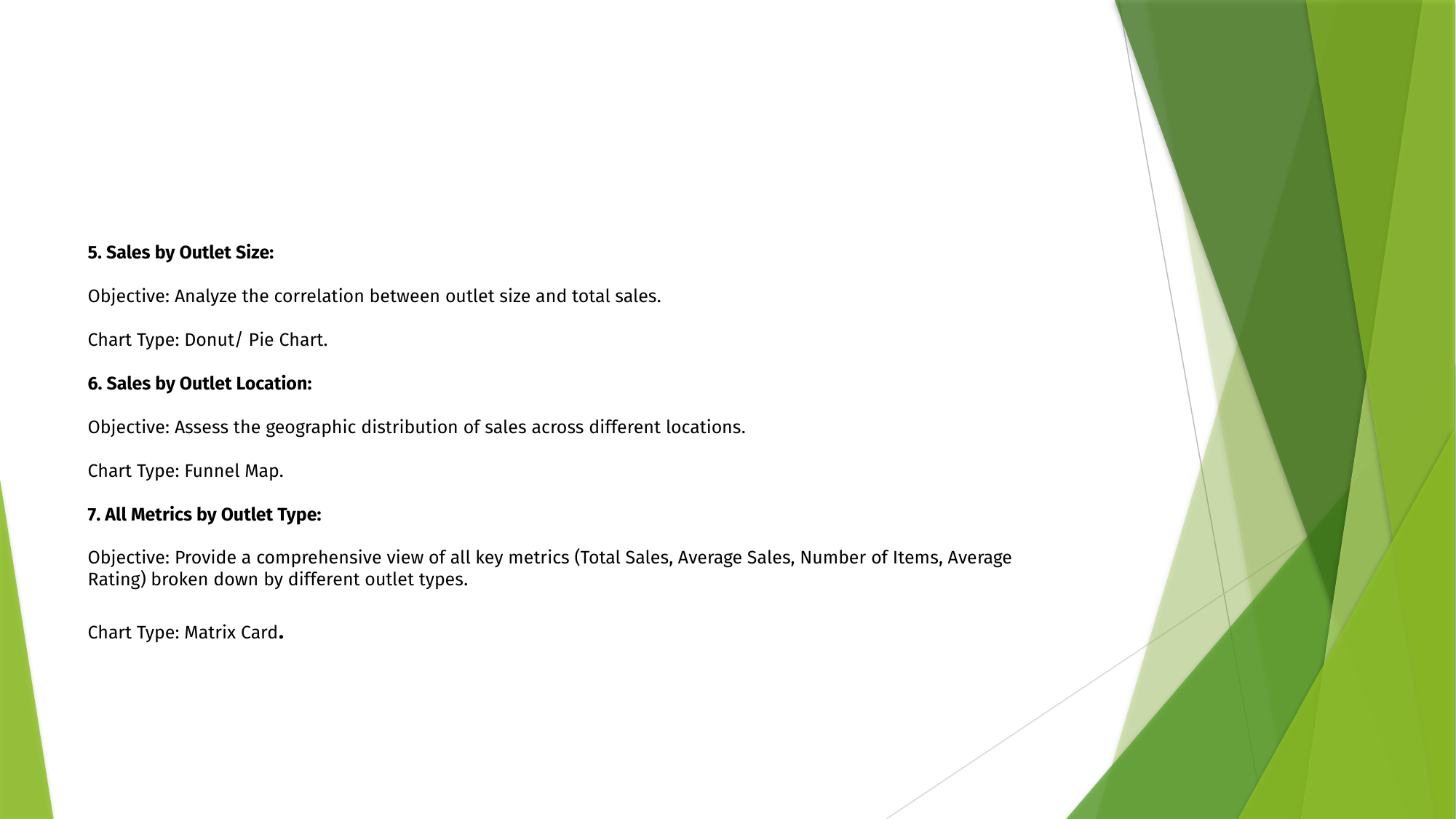

5. Sales by Outlet Size:

Objective: Analyze the correlation between outlet size and total sales.

Chart Type: Donut/ Pie Chart.

6. Sales by Outlet Location:

Objective: Assess the geographic distribution of sales across different locations.

Chart Type: Funnel Map.

7. All Metrics by Outlet Type:

Objective: Provide a comprehensive view of all key metrics (Total Sales, Average Sales, Number of Items, Average Rating) broken down by different outlet types.

Chart Type: Matrix Card.